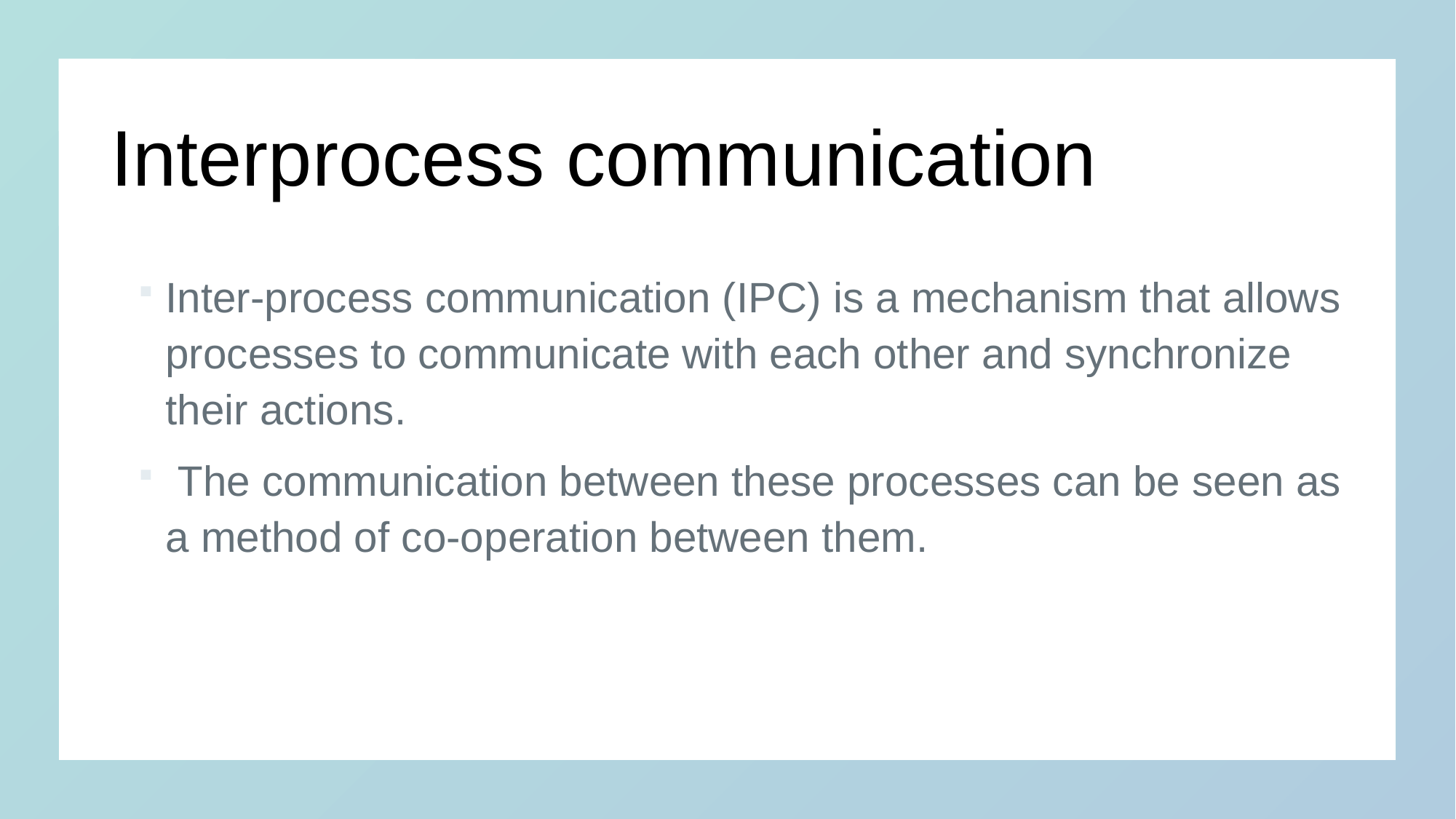

# Interprocess communication
Inter-process communication (IPC) is a mechanism that allows processes to communicate with each other and synchronize their actions.
 The communication between these processes can be seen as a method of co-operation between them.